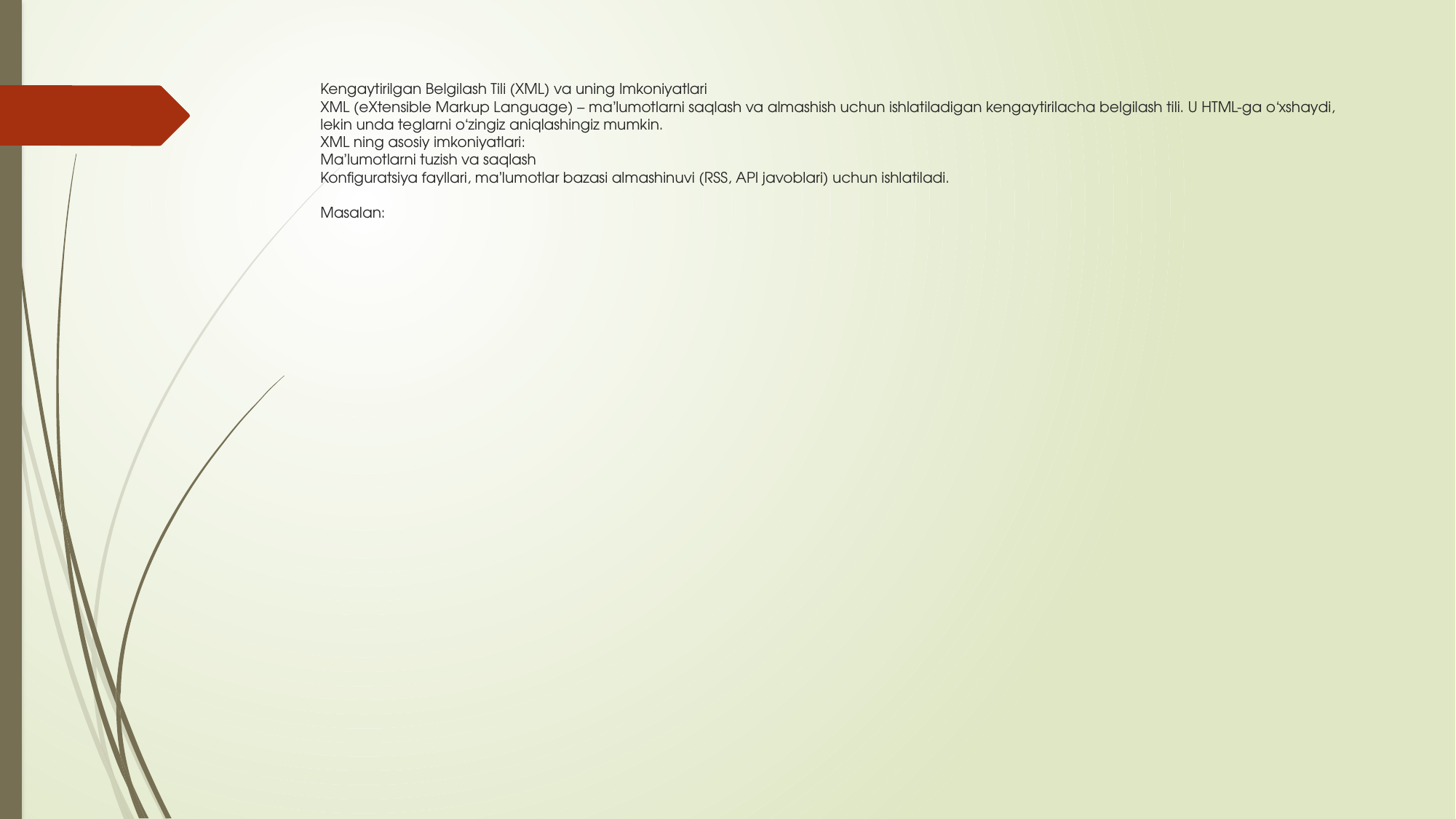

# Kengaytirilgan Belgilash Tili (XML) va uning Imkoniyatlari XML (eXtensible Markup Language) – maʼlumotlarni saqlash va almashish uchun ishlatiladigan kengaytirilacha belgilash tili. U HTML-ga oʻxshaydi, lekin unda teglarni oʻzingiz aniqlashingiz mumkin. XML ning asosiy imkoniyatlari: Maʼlumotlarni tuzish va saqlash Konfiguratsiya fayllari, maʼlumotlar bazasi almashinuvi (RSS, API javoblari) uchun ishlatiladi. Masalan: